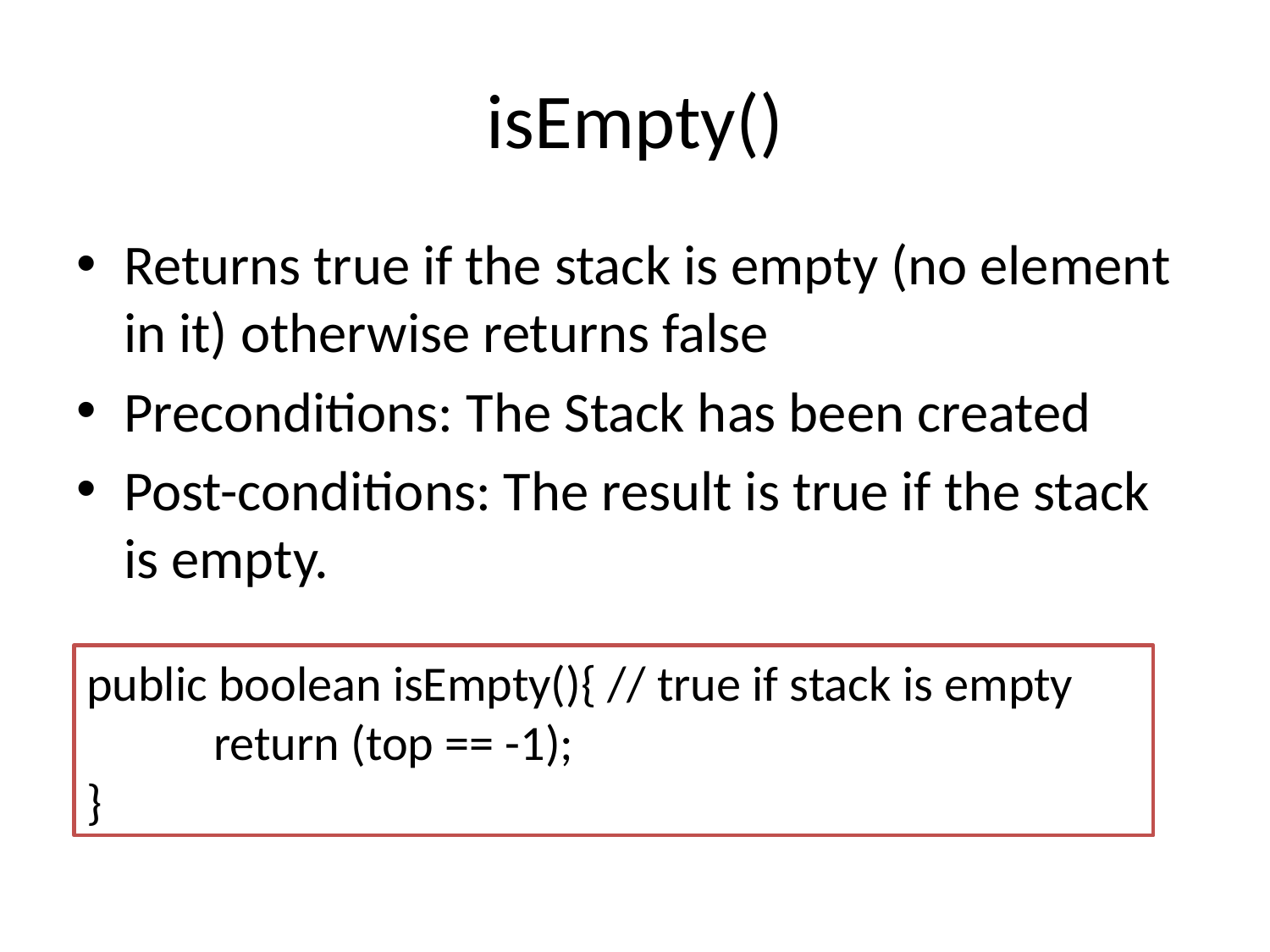

# isEmpty()
Returns true if the stack is empty (no element in it) otherwise returns false
Preconditions: The Stack has been created
Post-conditions: The result is true if the stack is empty.
public boolean isEmpty(){ // true if stack is empty
	return (top == -1);
}